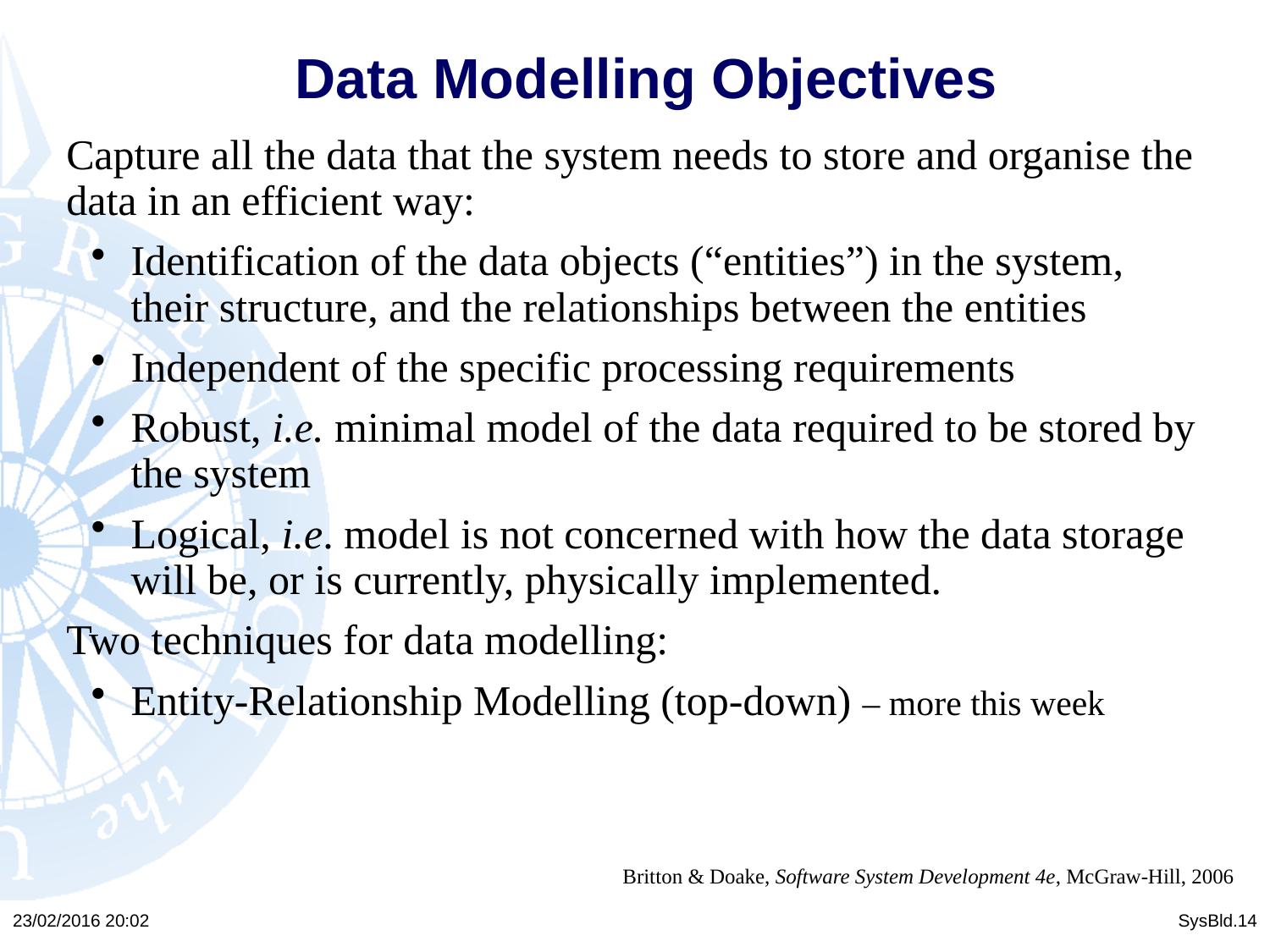

# Data Modelling Objectives
Capture all the data that the system needs to store and organise the data in an efficient way:
Identification of the data objects (“entities”) in the system, their structure, and the relationships between the entities
Independent of the specific processing requirements
Robust, i.e. minimal model of the data required to be stored by the system
Logical, i.e. model is not concerned with how the data storage will be, or is currently, physically implemented.
Two techniques for data modelling:
Entity-Relationship Modelling (top-down) – more this week
Britton & Doake, Software System Development 4e, McGraw-Hill, 2006
23/02/2016 20:02
SysBld.14